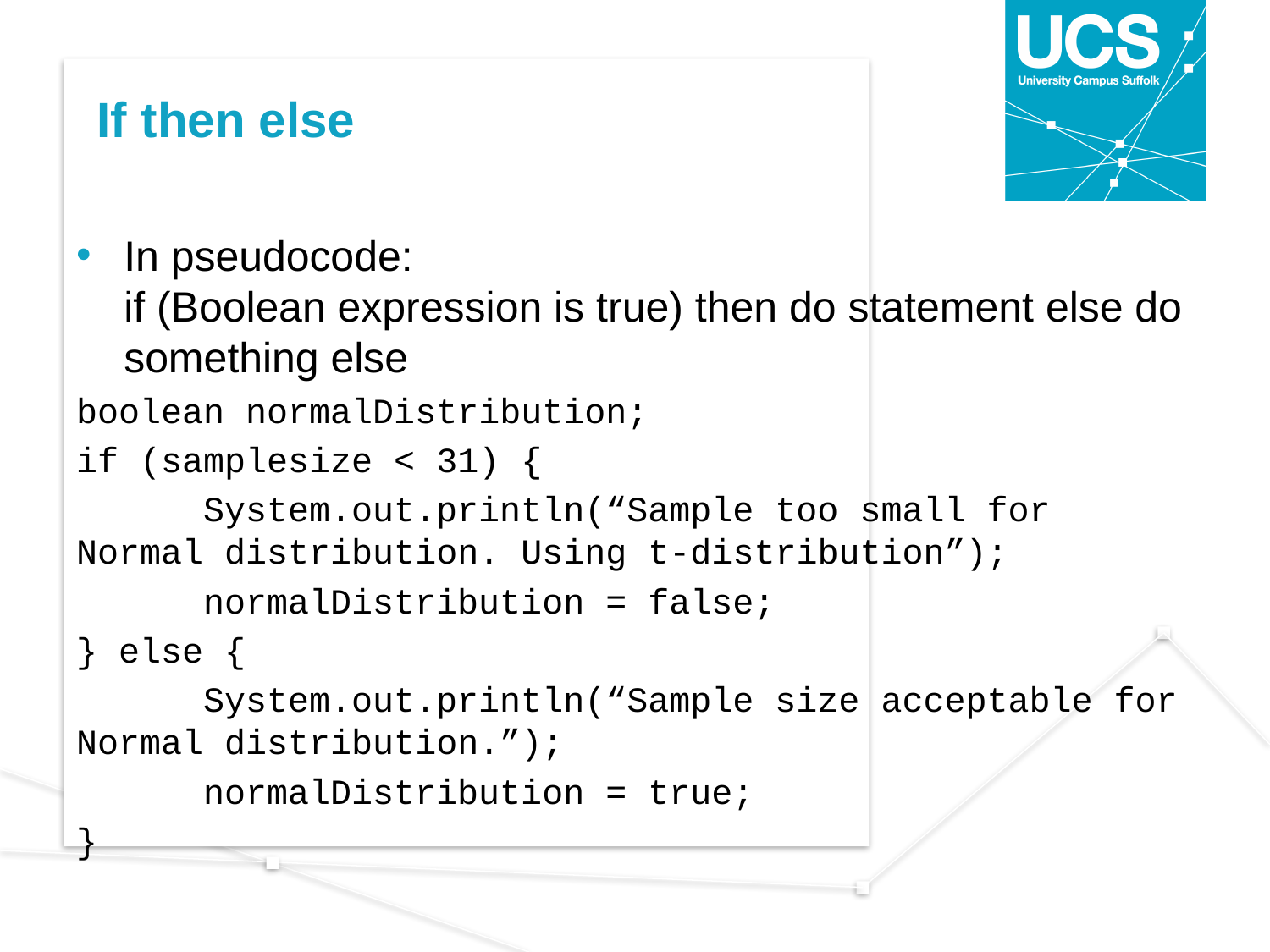

# If then else
In pseudocode:
if (Boolean expression is true) then do statement else do something else
boolean normalDistribution;
if (samplesize < 31) {
	System.out.println(“Sample too small for Normal distribution. Using t-distribution”);
	normalDistribution = false;
} else {
	System.out.println(“Sample size acceptable for Normal distribution.”);
	normalDistribution = true;
}